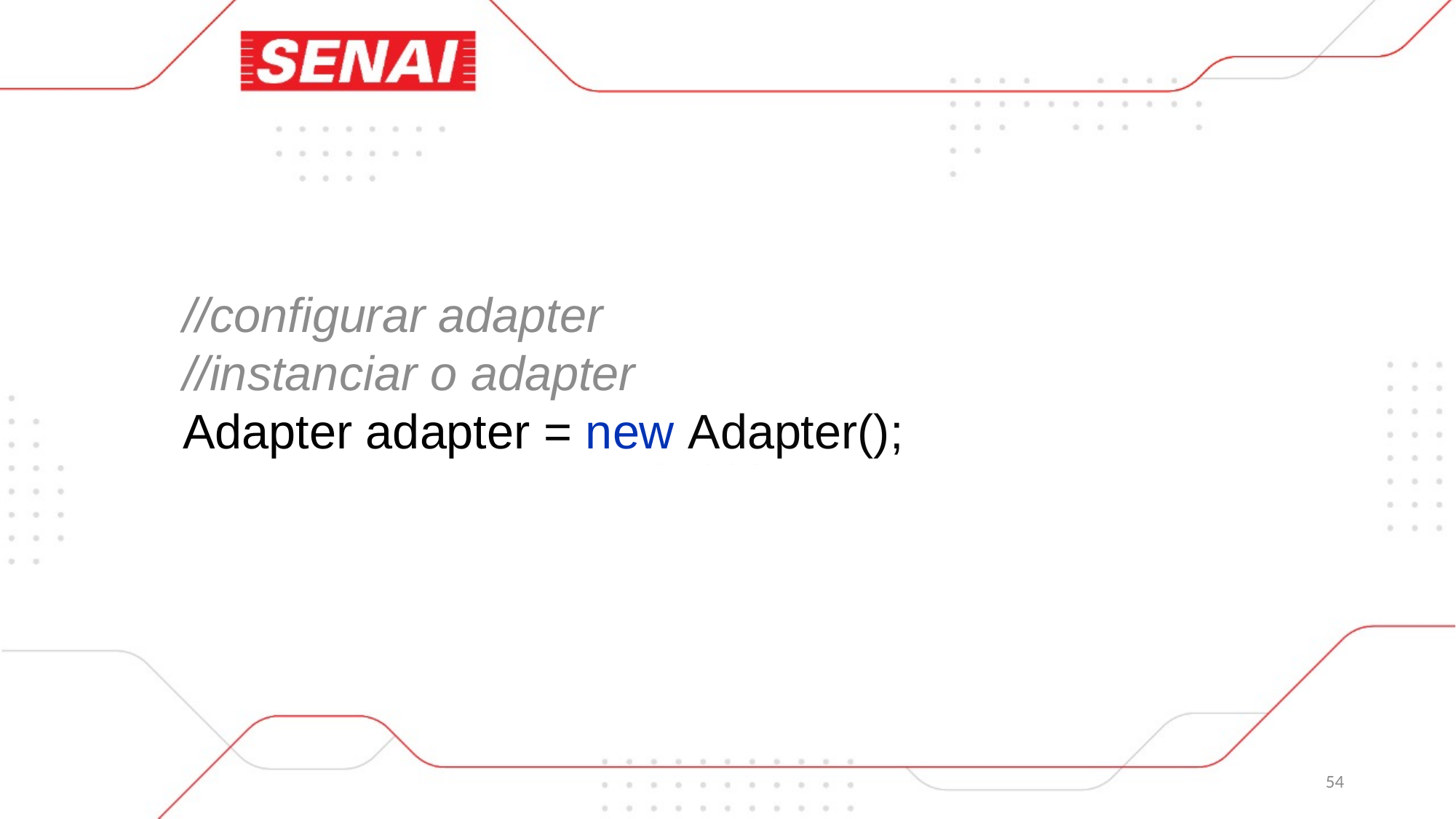

//configurar adapter
//instanciar o adapter
Adapter adapter = new Adapter();
54